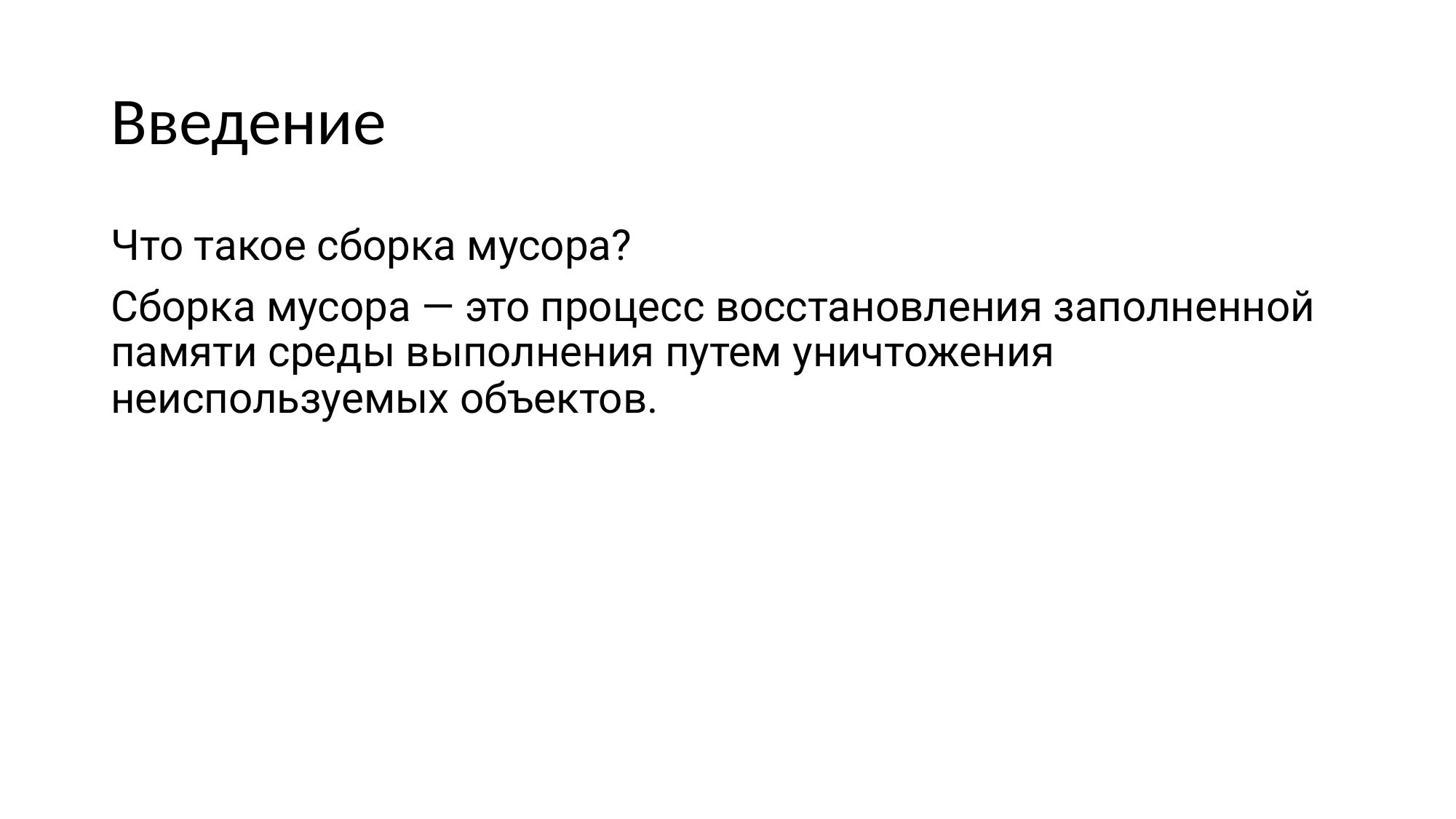

# Введение
Что такое сборка мусора?
Сборка мусора — это процесс восстановления заполненной памяти среды выполнения путем уничтожения неиспользуемых объектов.